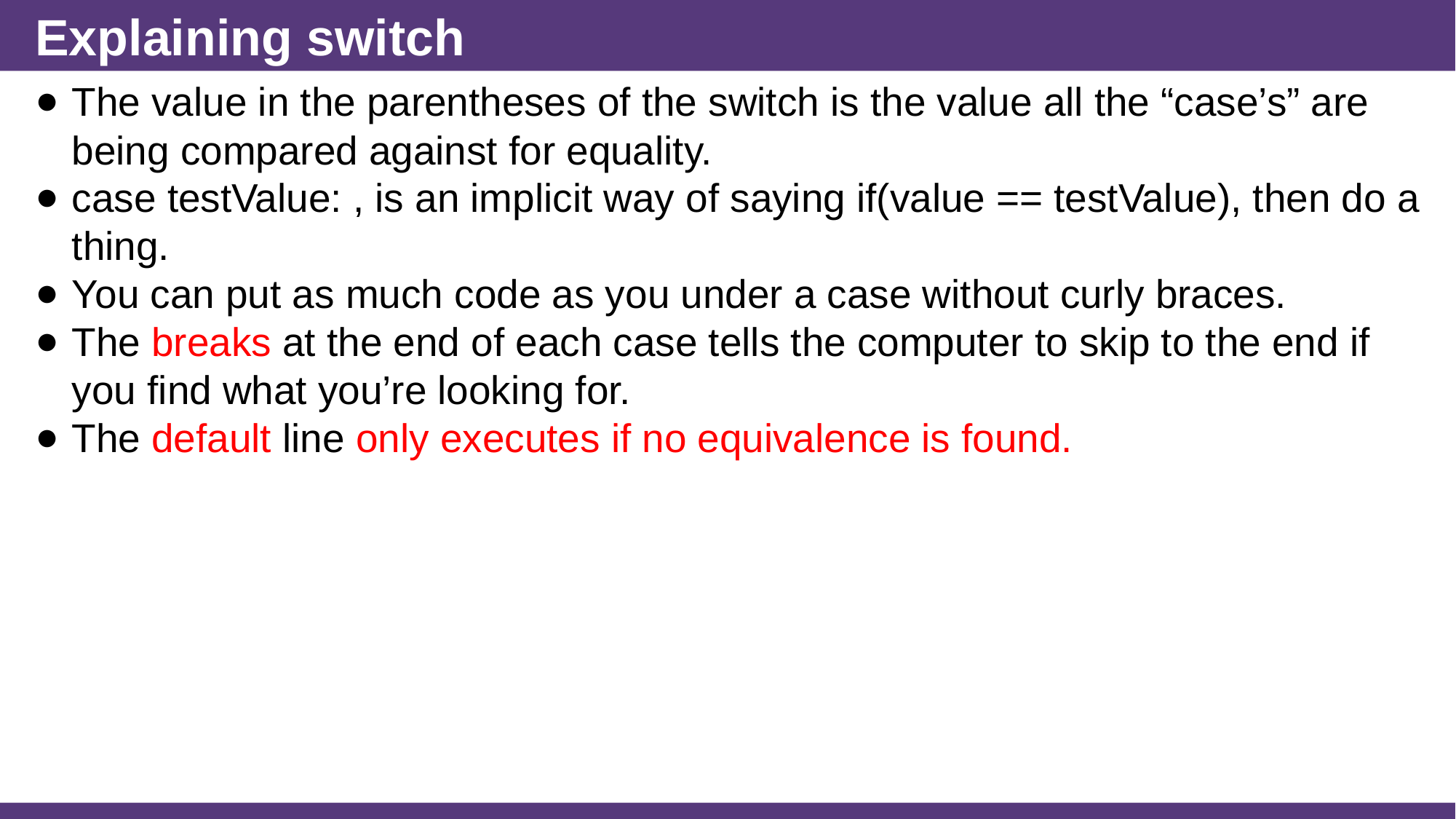

# Explaining switch
The value in the parentheses of the switch is the value all the “case’s” are being compared against for equality.
case testValue: , is an implicit way of saying if(value == testValue), then do a thing.
You can put as much code as you under a case without curly braces.
The breaks at the end of each case tells the computer to skip to the end if you find what you’re looking for.
The default line only executes if no equivalence is found.